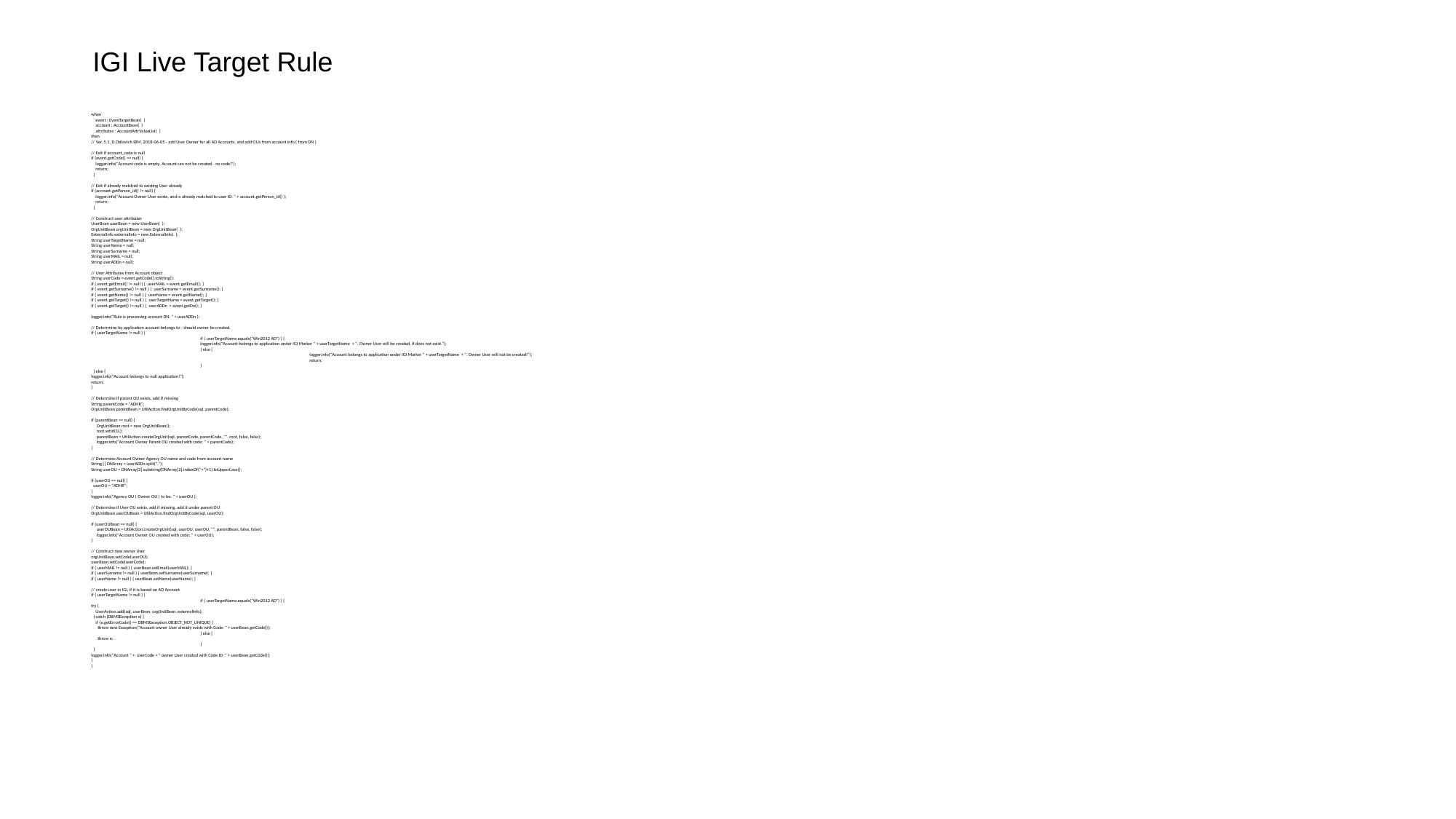

IGI Live Target Rule
when
    event : EventTargetBean(  )
    account : AccountBean(  )
    attributes : AccountAttrValueList(  )
then
// Ver. 5.1, D.Chilovich IBM, 2018-06-05 - add User Owner for all AD Accounts, and add OUs from account info ( from DN )

// Exit if account_code is null
if (event.getCode() == null) {
    logger.info("Account code is empty. Account can not be created - no code!");
    return;
  }

// Exit if already matched to existing User already
if (account.getPerson_id() != null) {
    logger.info("Account Owner User exists, and is already matched to user ID: " + account.getPerson_id() );
    return;
  }

// Construct user attributes
UserBean userBean = new UserBean(  );
OrgUnitBean orgUnitBean = new OrgUnitBean(  );
ExternalInfo externalInfo = new ExternalInfo(  );
String userTargetName = null;
String userName = null;
String userSurname = null;
String userMAIL = null;
String userADDn = null;

// User Attributes from Account object
String userCode = event.getCode().toString();
if ( event.getEmail() != null ) {  userMAIL = event.getEmail(); }
if ( event.getSurname() != null ) {  userSurname = event.getSurname(); }
if ( event.getName() != null ) {  userName = event.getName(); }
if ( event.getTarget() != null ) {  userTargetName = event.getTarget(); }
if ( event.getTarget() != null ) {  userADDn  = event.getDn(); }

logger.info("Rule is processing account DN: " + userADDn );

// Deterrmine by application account belongs to - should owner be created.
if ( userTargetName != null ) {
	if ( userTargetName.equals("Win2012 AD") ) {
	logger.info("Account belongs to application under IGI Marker " + userTargetName  + ". Owner User will be created, if does not exist.");
	} else {
		logger.info("Account belongs to application under IGI Marker " + userTargetName  + ". Owner User will not be created!");
		return;
	}
  } else {
logger.info("Account belongs to null application!");
return;
}

// Determine if parent OU exists, add if missing
String parentCode = "ADHR";
OrgUnitBean parentBean = UtilAction.findOrgUnitByCode(sql, parentCode);

if (parentBean == null) {
     OrgUnitBean root = new OrgUnitBean();
     root.setId(1L);
     parentBean = UtilAction.createOrgUnit(sql, parentCode, parentCode, "", root, false, false);
     logger.info("Account Owner Parent OU created with code: " + parentCode);
}

// Determine Account Owner Agency OU name and code from account name
String [] DNArray = userADDn.split(",");
String userOU = DNArray[2].substring(DNArray[2].indexOf("=")+1).toUpperCase();

if (userOU == null) {
  userOU = "ADHR";
}
logger.info("Agency OU ( Owner OU ) to be: " + userOU );

// Determine if User OU exists, add if missing, add it under parent OU
OrgUnitBean userOUBean = UtilAction.findOrgUnitByCode(sql, userOU);

if (userOUBean == null) {
     userOUBean = UtilAction.createOrgUnit(sql, userOU, userOU, "", parentBean, false, false);
     logger.info("Account Owner OU created with code: " + userOU);
}

// Construct new owner User
orgUnitBean.setCode(userOU);
userBean.setCode(userCode);
if ( userMAIL != null ) { userBean.setEmail(userMAIL); }
if ( userSurname != null ) { userBean.setSurname(userSurname); }
if ( userName != null ) { userBean.setName(userName); }

// create user in IGI, if it is based on AD Account
if ( userTargetName != null ) {
	if ( userTargetName.equals("Win2012 AD") ) {
try {
    UserAction.add(sql, userBean, orgUnitBean, externalInfo);
  } catch (DBMSException e) {
    if (e.getErrorCode() == DBMSException.OBJECT_NOT_UNIQUE) {
      throw new Exception("Account owner User already exists with Code: " + userBean.getCode());
	} else {
      throw e;
	}
  }
logger.info("Account " +  userCode + " owner User created with Code ID: " + userBean.getCode());
}
}